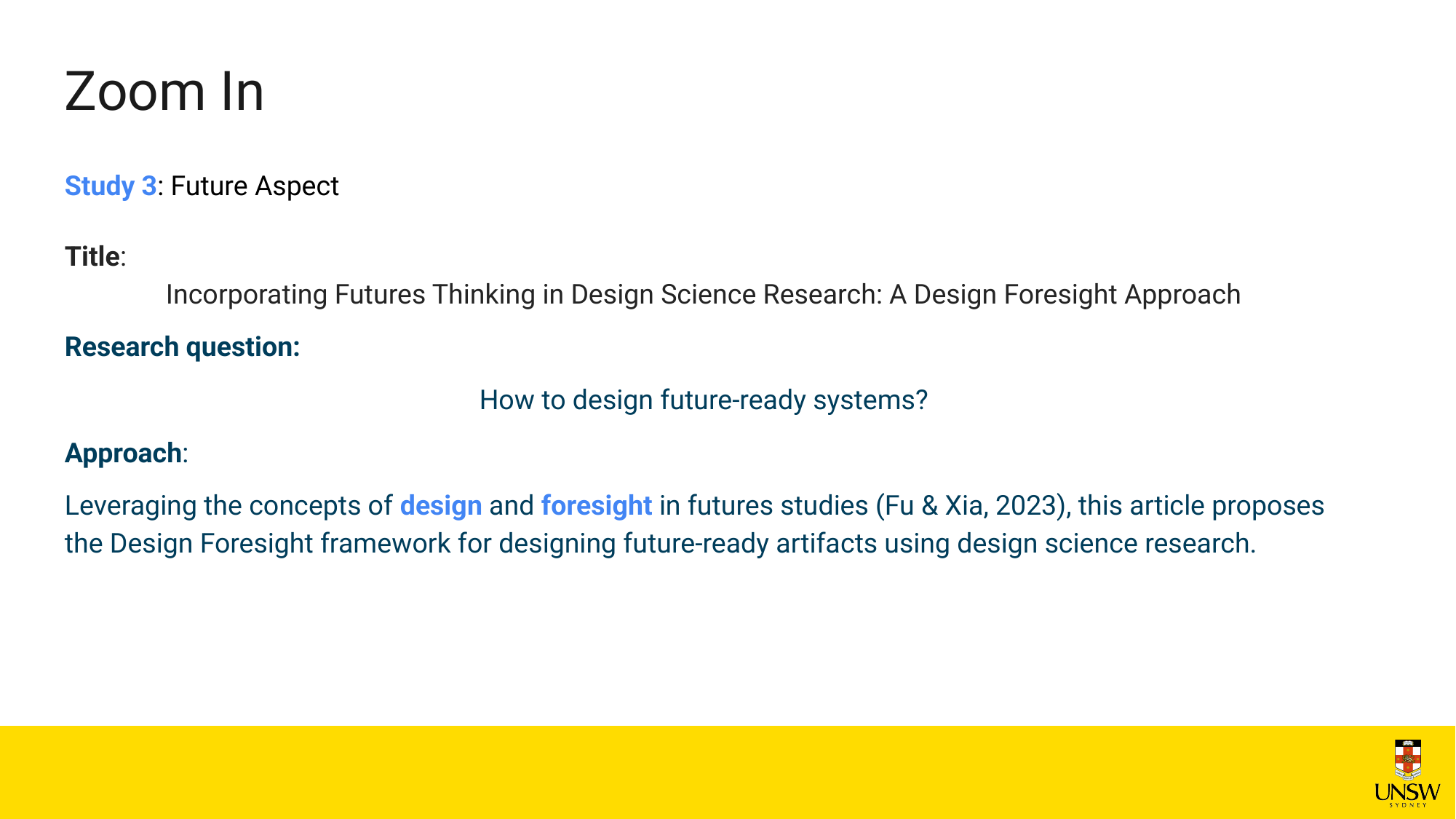

# Zoom In
Study 3: Future Aspect

Title:
Incorporating Futures Thinking in Design Science Research: A Design Foresight Approach
Research question:
How to design future-ready systems?
Approach:
Leveraging the concepts of design and foresight in futures studies (Fu & Xia, 2023), this article proposes the Design Foresight framework for designing future-ready artifacts using design science research.